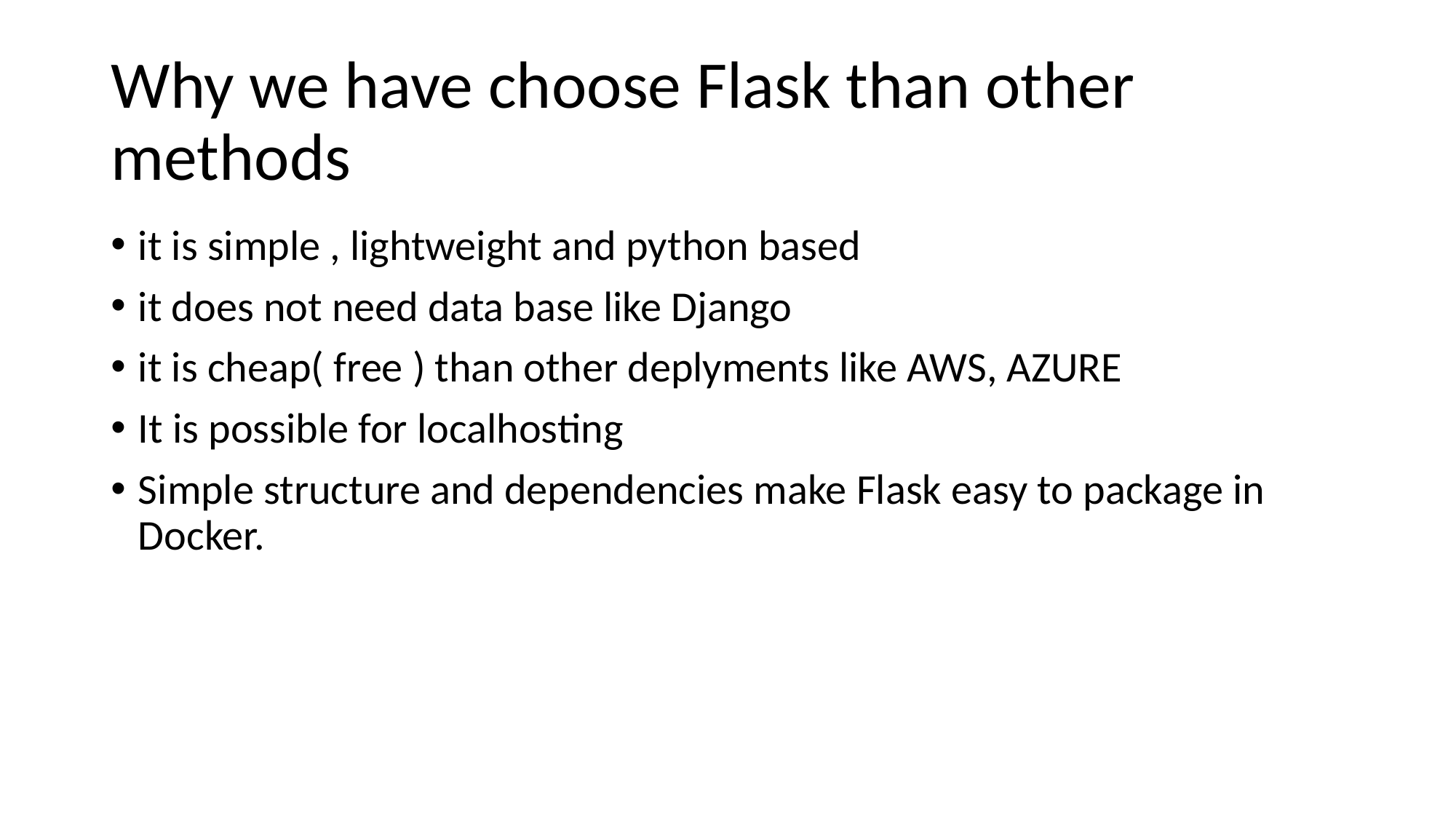

# Why we have choose Flask than other methods
it is simple , lightweight and python based
it does not need data base like Django
it is cheap( free ) than other deplyments like AWS, AZURE
It is possible for localhosting
Simple structure and dependencies make Flask easy to package in Docker.